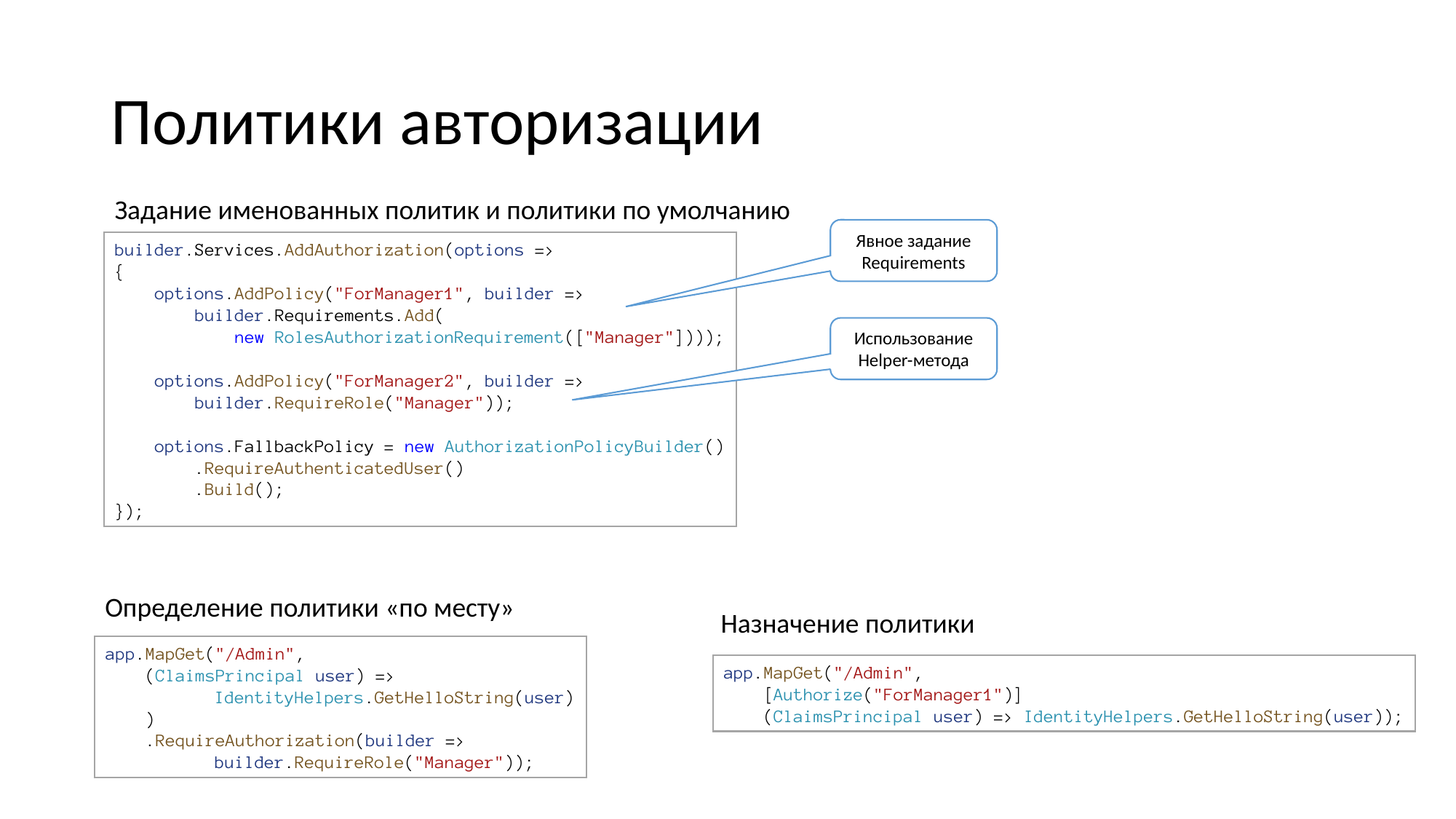

# Политики авторизации
Задание именованных политик и политики по умолчанию
builder.Services.AddAuthorization(options =>
{
    options.AddPolicy("ForManager1", builder =>
        builder.Requirements.Add(
            new RolesAuthorizationRequirement(["Manager"])));
    options.AddPolicy("ForManager2", builder =>
        builder.RequireRole("Manager"));
    options.FallbackPolicy = new AuthorizationPolicyBuilder()
        .RequireAuthenticatedUser()
        .Build();
});
Явное задание Requirements
Использование Helper-метода
Определение политики «по месту»
app.MapGet("/Admin",
    (ClaimsPrincipal user) =>
	IdentityHelpers.GetHelloString(user)
    )
    .RequireAuthorization(builder =>
	builder.RequireRole("Manager"));
Назначение политики
app.MapGet("/Admin",
    [Authorize("ForManager1")]
    (ClaimsPrincipal user) => IdentityHelpers.GetHelloString(user));